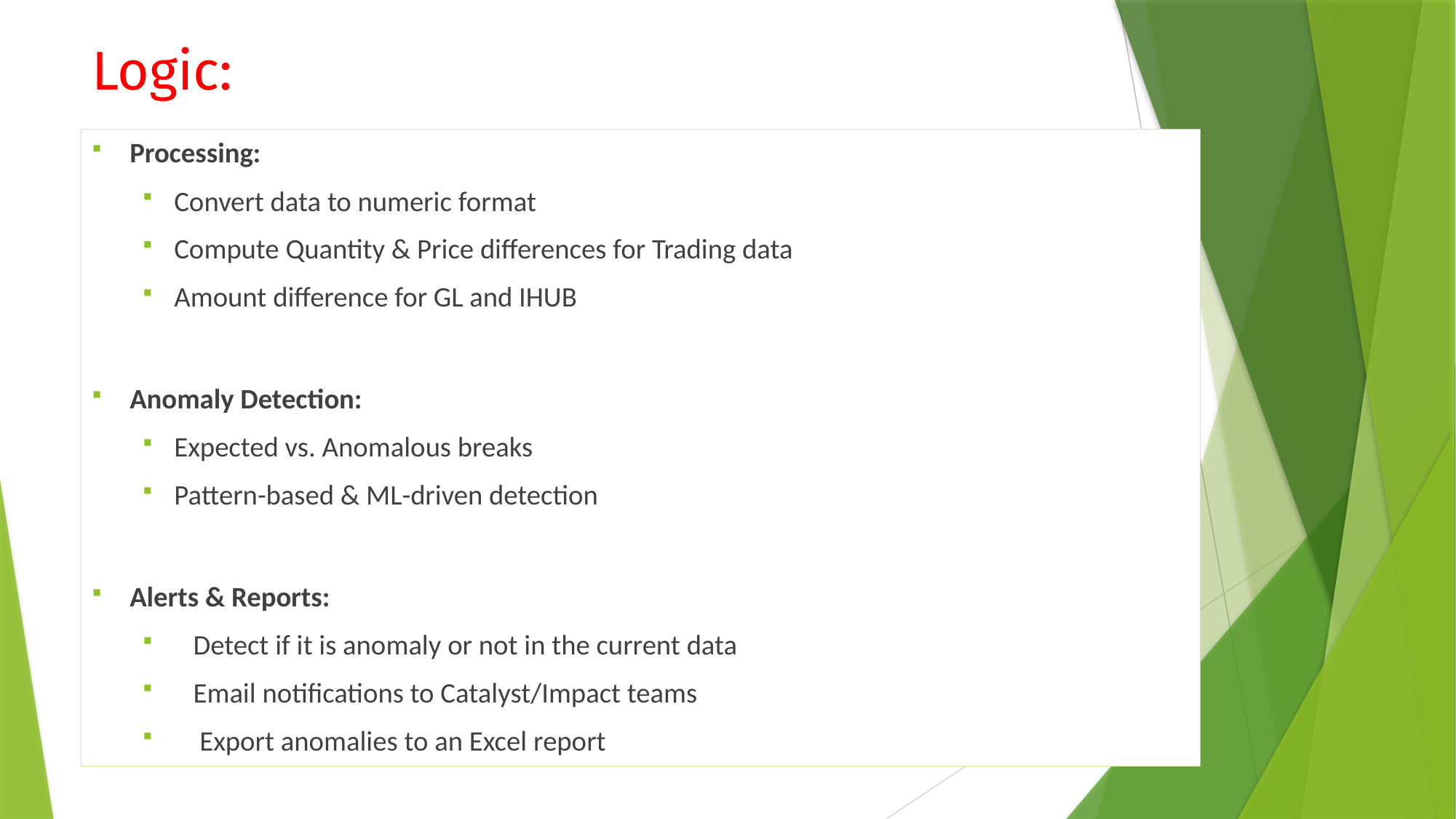

# Logic:
Processing:
Convert data to numeric format
Compute Quantity & Price differences for Trading data
Amount difference for GL and IHUB

Anomaly Detection:
Expected vs. Anomalous breaks
Pattern-based & ML-driven detection

Alerts & Reports:
   Detect if it is anomaly or not in the current data
   Email notifications to Catalyst/Impact teams
    Export anomalies to an Excel report